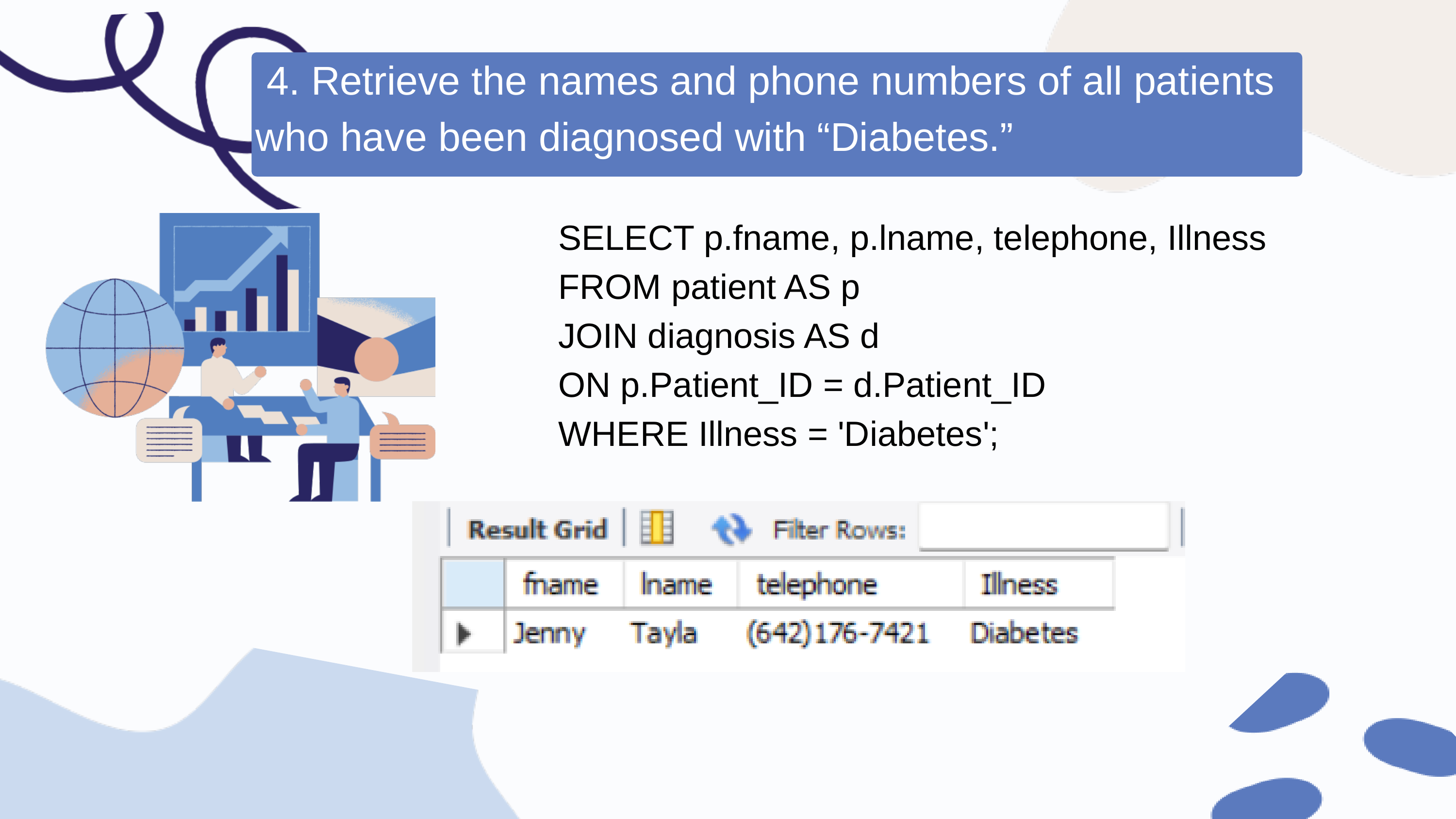

4. Retrieve the names and phone numbers of all patients who have been diagnosed with “Diabetes.”
SELECT p.fname, p.lname, telephone, Illness
FROM patient AS p
JOIN diagnosis AS d
ON p.Patient_ID = d.Patient_ID
WHERE Illness = 'Diabetes';